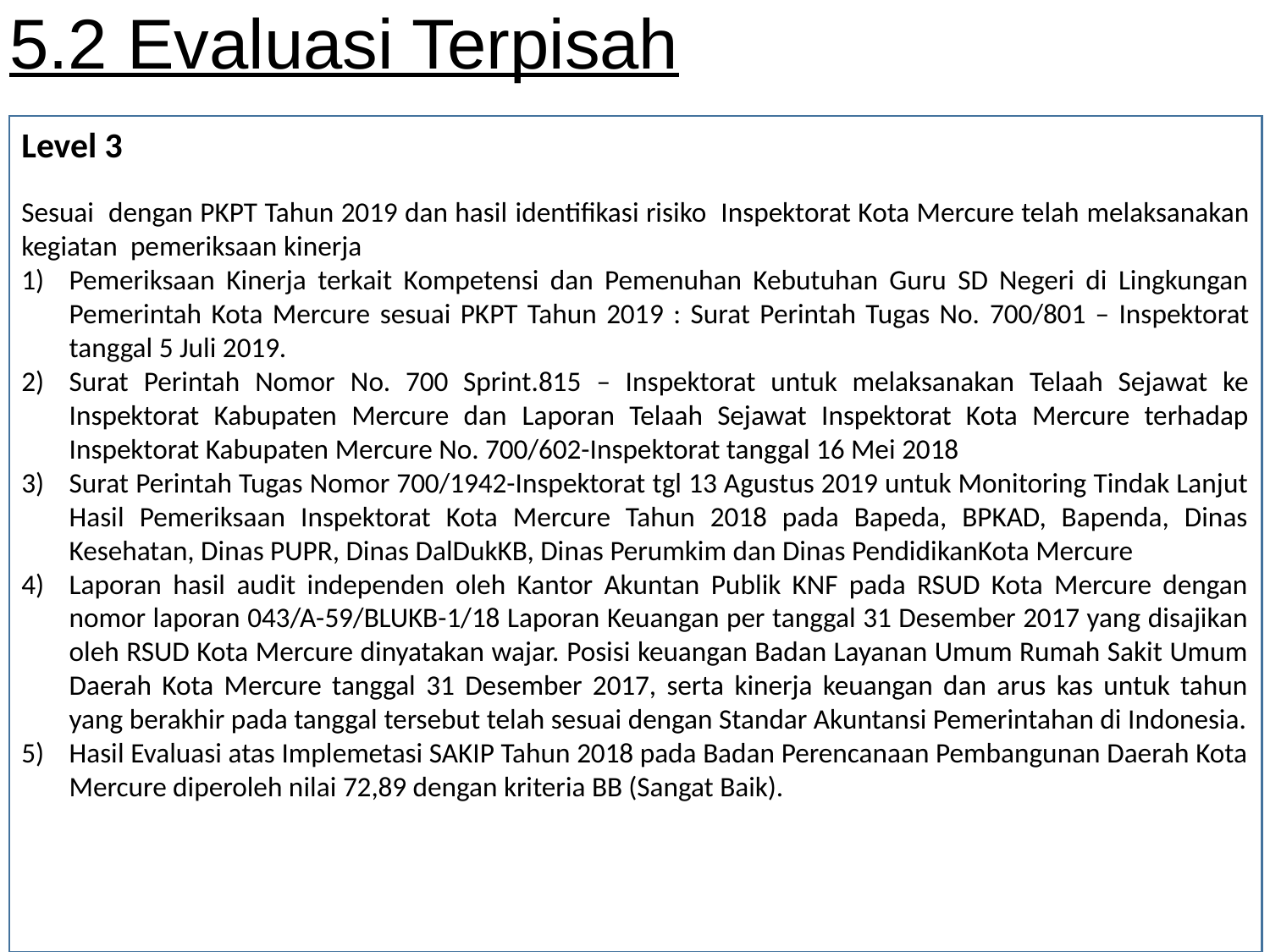

5.2 Evaluasi Terpisah
Level 3

Sesuai  dengan PKPT Tahun 2019 dan hasil identifikasi risiko  Inspektorat Kota Mercure telah melaksanakan kegiatan  pemeriksaan kinerja
Pemeriksaan Kinerja terkait Kompetensi dan Pemenuhan Kebutuhan Guru SD Negeri di Lingkungan Pemerintah Kota Mercure sesuai PKPT Tahun 2019 : Surat Perintah Tugas No. 700/801 – Inspektorat tanggal 5 Juli 2019.
Surat Perintah Nomor No. 700 Sprint.815 – Inspektorat untuk melaksanakan Telaah Sejawat ke Inspektorat Kabupaten Mercure dan Laporan Telaah Sejawat Inspektorat Kota Mercure terhadap Inspektorat Kabupaten Mercure No. 700/602-Inspektorat tanggal 16 Mei 2018
Surat Perintah Tugas Nomor 700/1942-Inspektorat tgl 13 Agustus 2019 untuk Monitoring Tindak Lanjut Hasil Pemeriksaan Inspektorat Kota Mercure Tahun 2018 pada Bapeda, BPKAD, Bapenda, Dinas Kesehatan, Dinas PUPR, Dinas DalDukKB, Dinas Perumkim dan Dinas PendidikanKota Mercure
Laporan hasil audit independen oleh Kantor Akuntan Publik KNF pada RSUD Kota Mercure dengan nomor laporan 043/A-59/BLUKB-1/18 Laporan Keuangan per tanggal 31 Desember 2017 yang disajikan oleh RSUD Kota Mercure dinyatakan wajar. Posisi keuangan Badan Layanan Umum Rumah Sakit Umum Daerah Kota Mercure tanggal 31 Desember 2017, serta kinerja keuangan dan arus kas untuk tahun yang berakhir pada tanggal tersebut telah sesuai dengan Standar Akuntansi Pemerintahan di Indonesia.
Hasil Evaluasi atas Implemetasi SAKIP Tahun 2018 pada Badan Perencanaan Pembangunan Daerah Kota Mercure diperoleh nilai 72,89 dengan kriteria BB (Sangat Baik).